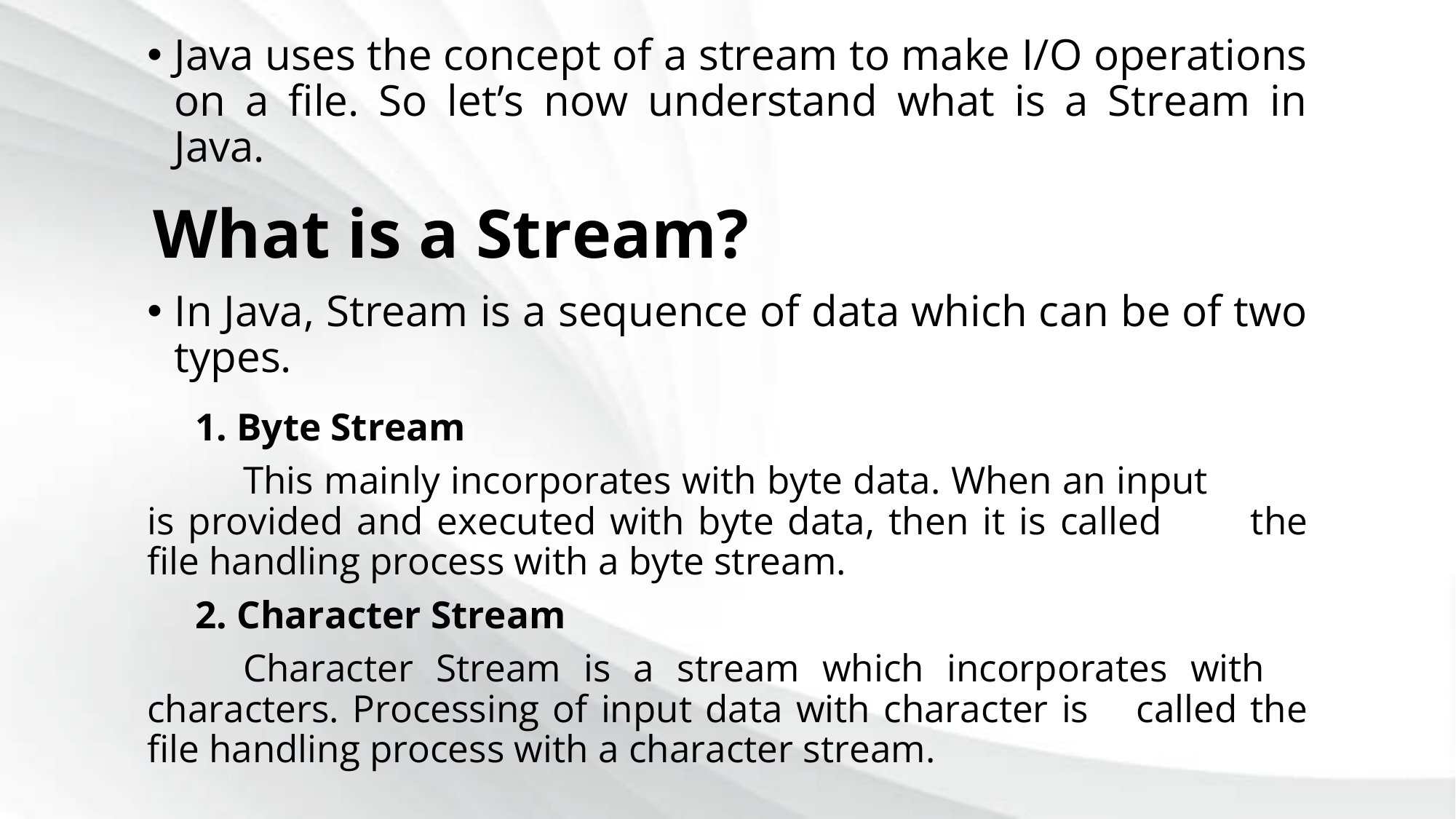

Java uses the concept of a stream to make I/O operations on a file. So let’s now understand what is a Stream in Java.
# What is a Stream?
In Java, Stream is a sequence of data which can be of two types.
     1. Byte Stream
	This mainly incorporates with byte data. When an input 	is provided and executed with byte data, then it is called 	the file handling process with a byte stream.
     2. Character Stream
	Character Stream is a stream which incorporates with 	characters. Processing of input data with character is 	called the file handling process with a character stream.